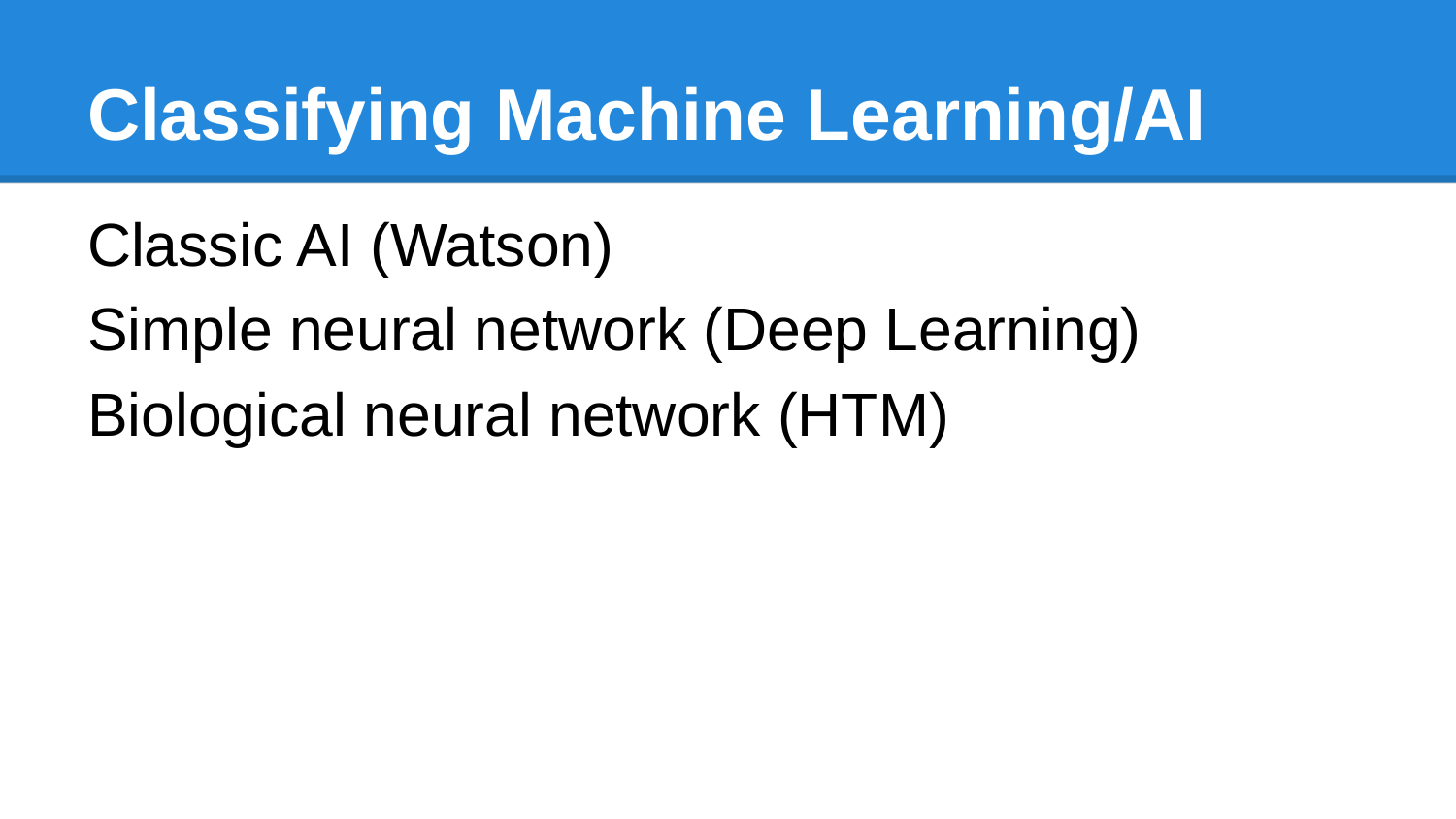

# Classifying Machine Learning/AI
Classic AI (Watson)
Simple neural network (Deep Learning)
Biological neural network (HTM)